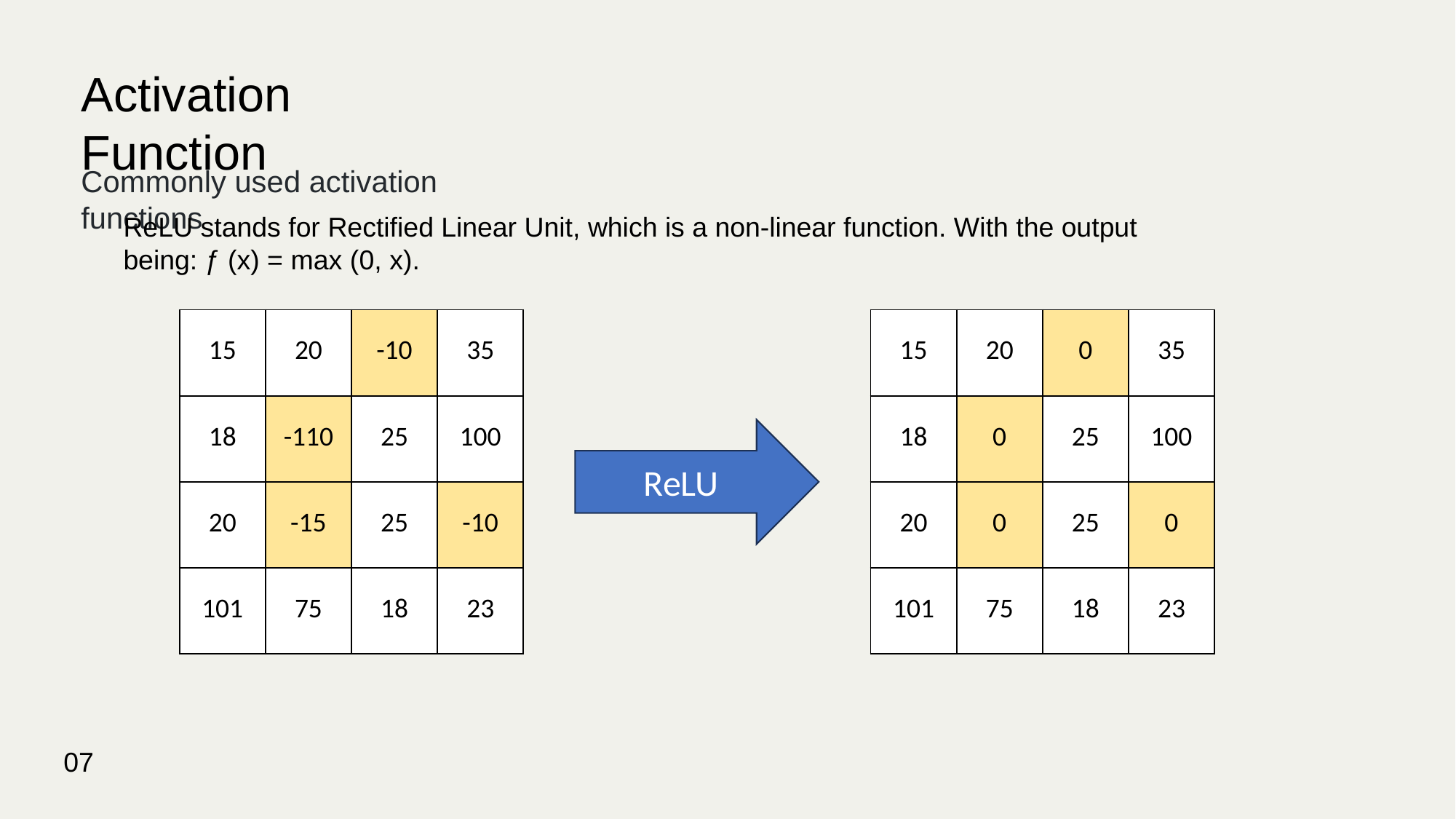

Activation Function
Commonly used activation functions
ReLU stands for Rectified Linear Unit, which is a non-linear function. With the output being: ƒ (x) = max (0, x).
| 15 | 20 | -10 | 35 |
| --- | --- | --- | --- |
| 18 | -110 | 25 | 100 |
| 20 | -15 | 25 | -10 |
| 101 | 75 | 18 | 23 |
| 15 | 20 | 0 | 35 |
| --- | --- | --- | --- |
| 18 | 0 | 25 | 100 |
| 20 | 0 | 25 | 0 |
| 101 | 75 | 18 | 23 |
ReLU
07